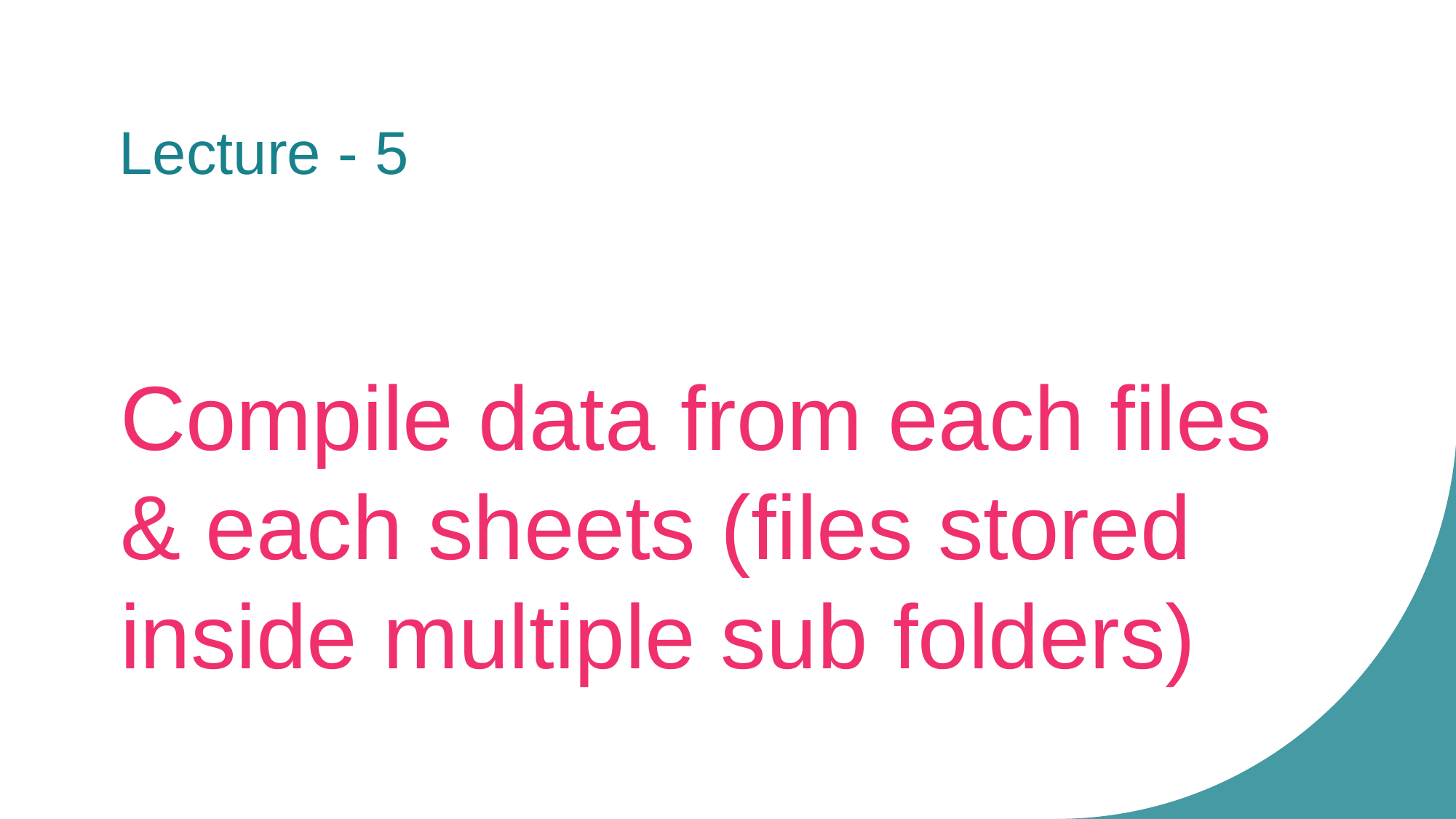

# Lecture - 5

Compile data from each files & each sheets (files stored inside multiple sub folders)